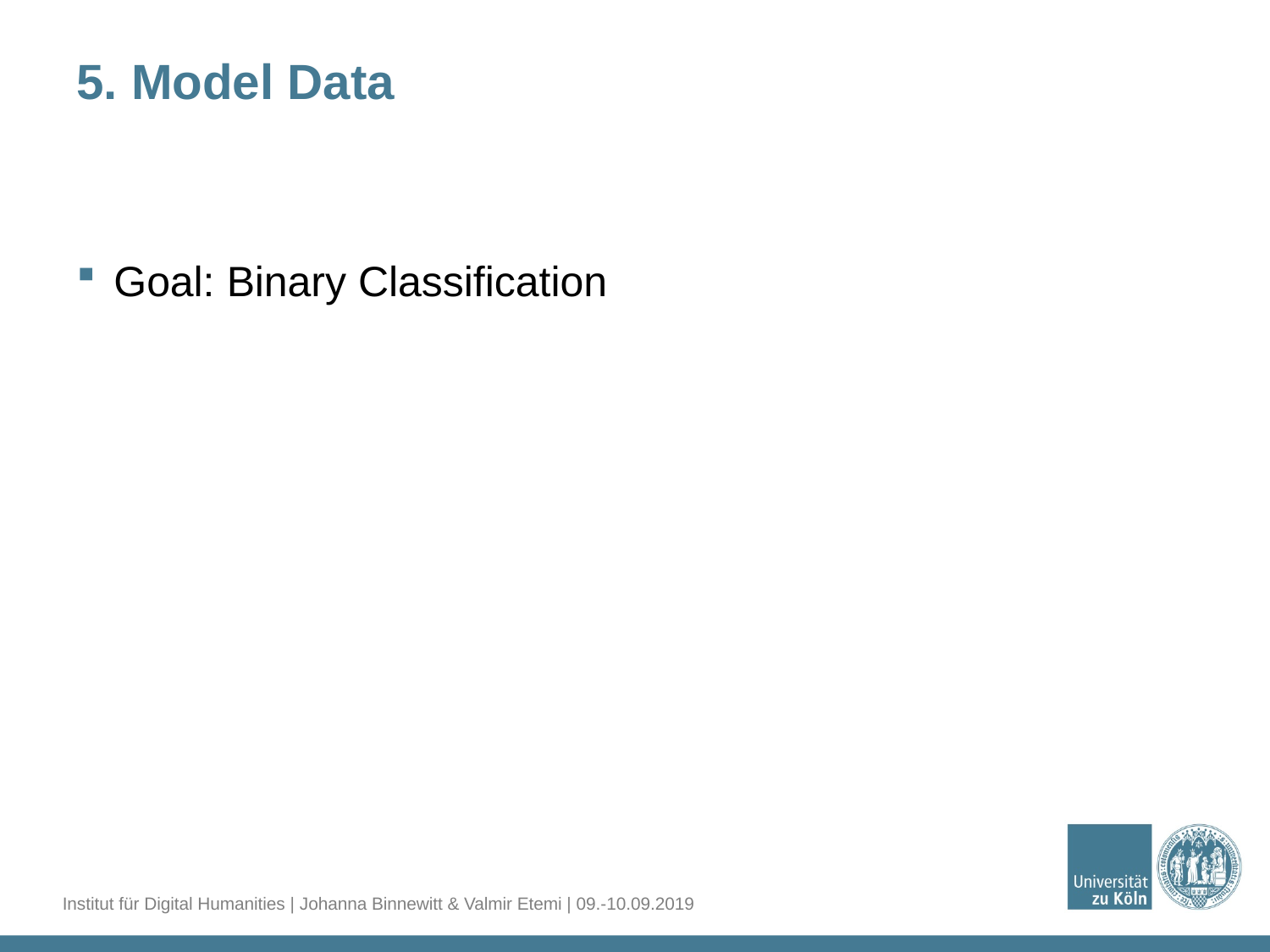

# 5. Model Data
Goal: Binary Classification